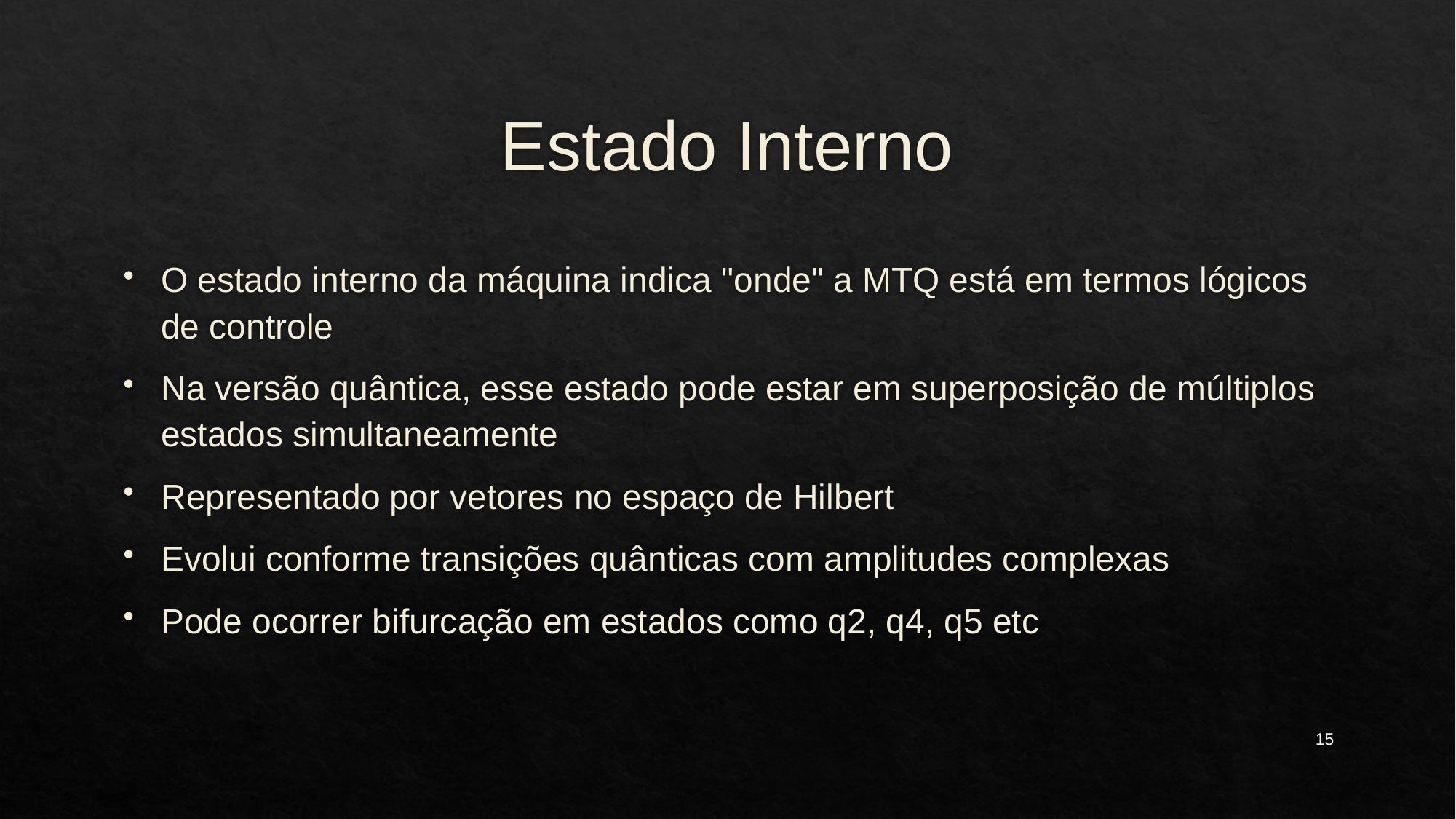

# Estado Interno
O estado interno da máquina indica "onde" a MTQ está em termos lógicos de controle
Na versão quântica, esse estado pode estar em superposição de múltiplos estados simultaneamente
Representado por vetores no espaço de Hilbert
Evolui conforme transições quânticas com amplitudes complexas
Pode ocorrer bifurcação em estados como q2, q4, q5 etc
15